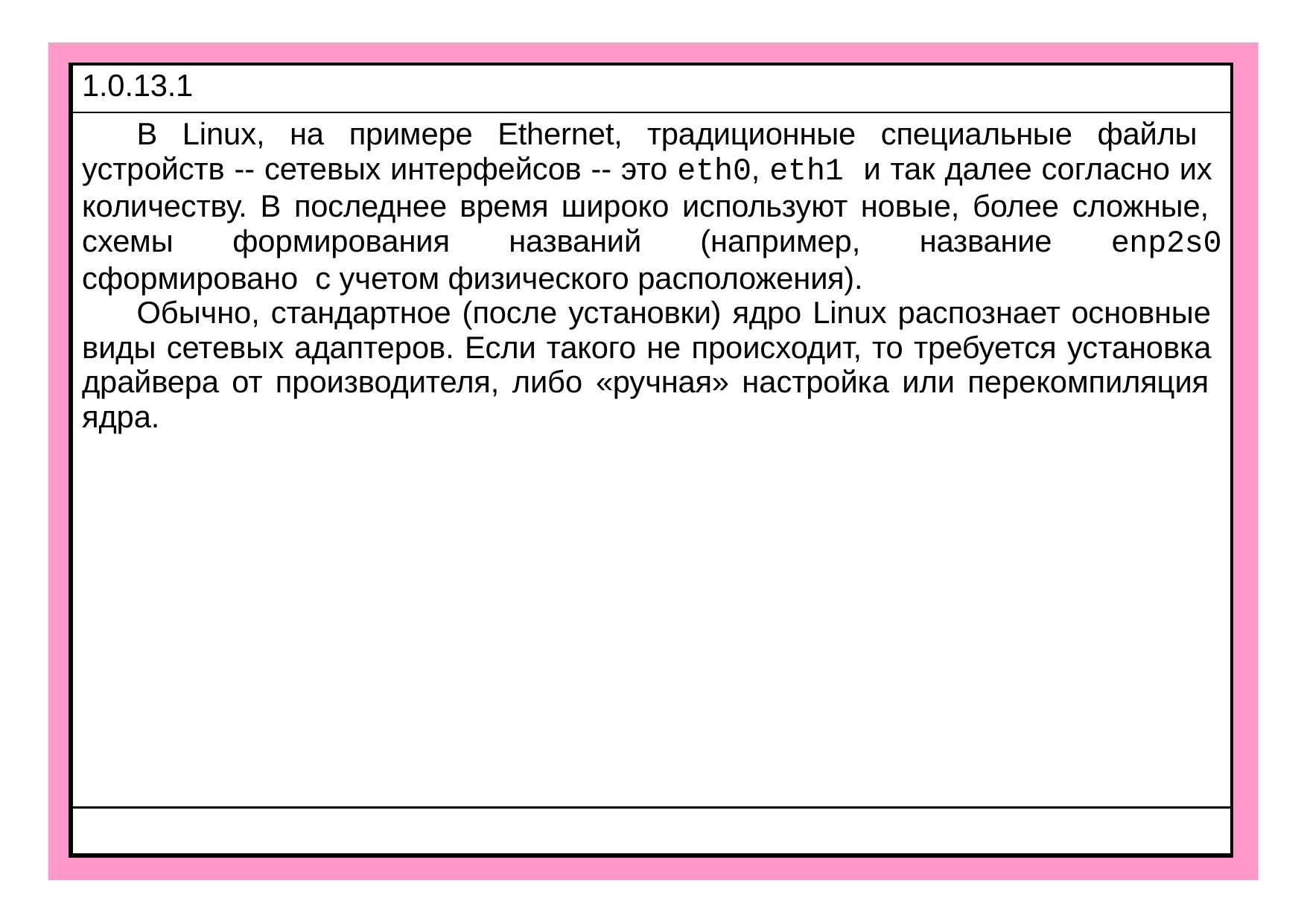

| 1.0.13.1 |
| --- |
| В Linux, на примере Ethernet, традиционные специальные файлы устройств -- сетевых интерфейсов -- это eth0, eth1 и так далее согласно их количеству. В последнее время широко используют новые, более сложные, схемы формирования названий (например, название enp2s0 сформировано с учетом физического расположения). Обычно, стандартное (после установки) ядро Linux распознает основные виды сетевых адаптеров. Если такого не происходит, то требуется установка драйвера от производителя, либо «ручная» настройка или перекомпиляция ядра. |
|  |